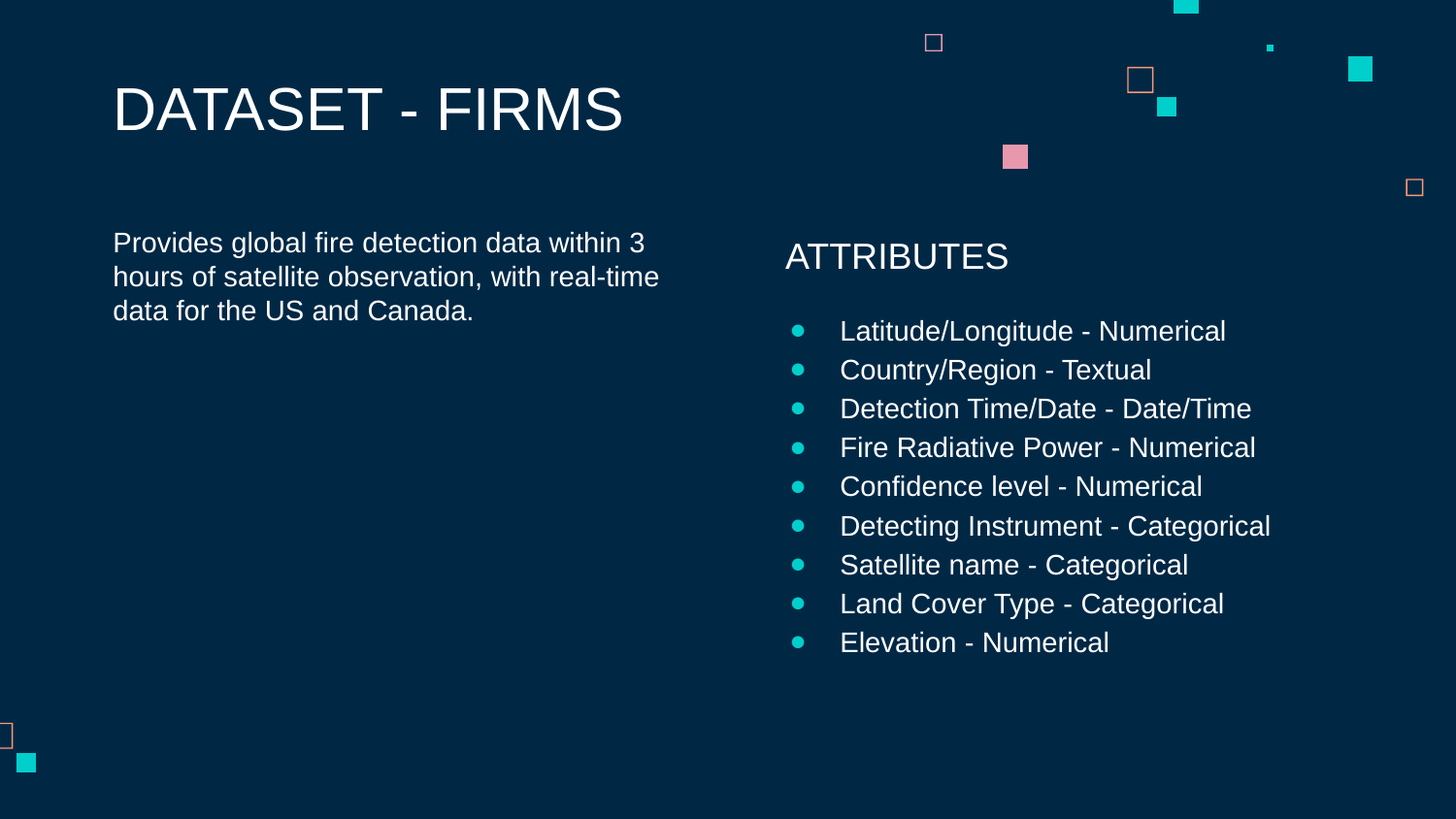

# DATASET - FIRMS
Provides global fire detection data within 3 hours of satellite observation, with real-time data for the US and Canada.
ATTRIBUTES

Latitude/Longitude - Numerical
Country/Region - Textual
Detection Time/Date - Date/Time
Fire Radiative Power - Numerical
Confidence level - Numerical
Detecting Instrument - Categorical
Satellite name - Categorical
Land Cover Type - Categorical
Elevation - Numerical